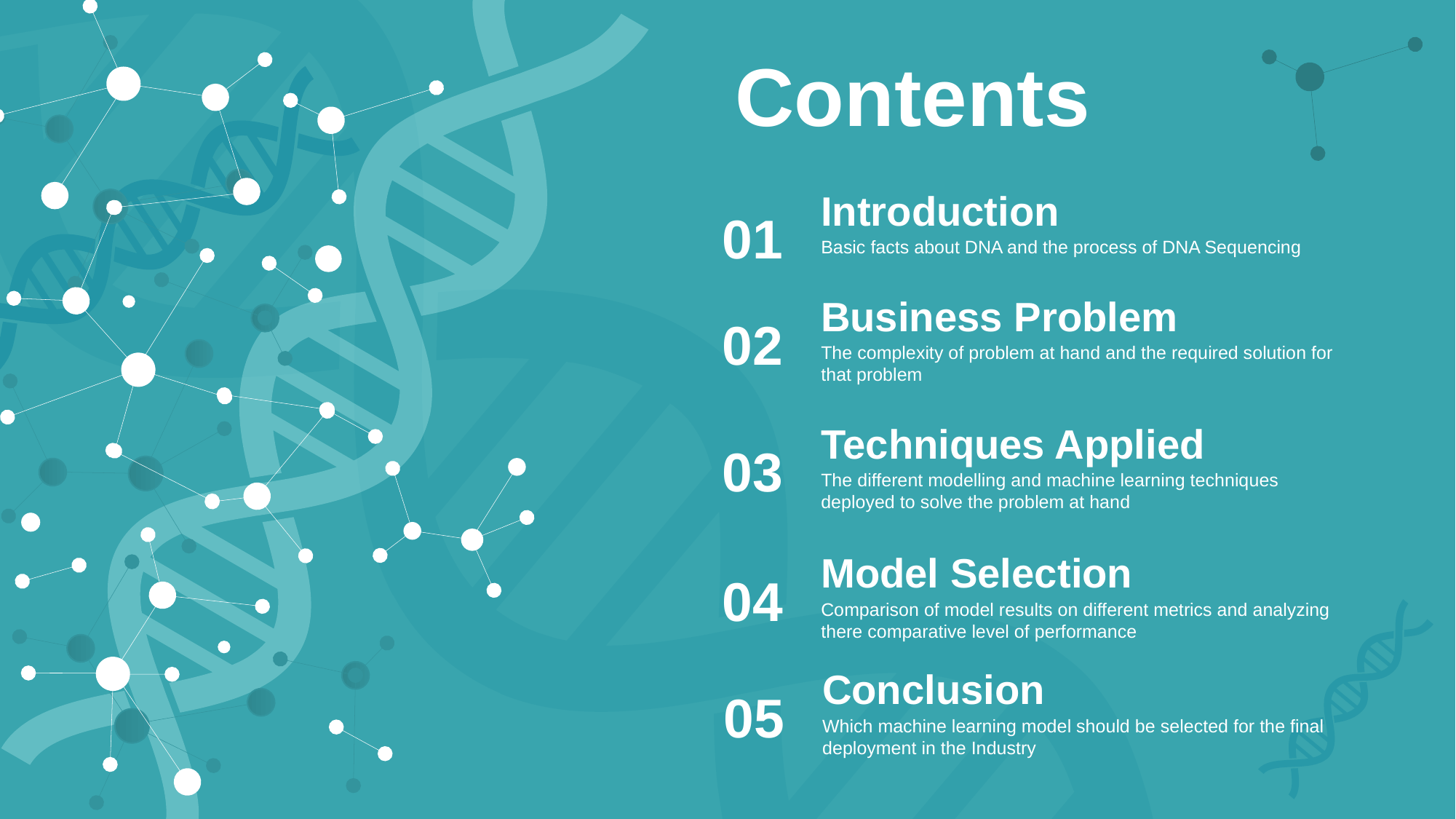

Contents
Introduction
01
Basic facts about DNA and the process of DNA Sequencing
Business Problem
02
The complexity of problem at hand and the required solution for that problem
Techniques Applied
03
The different modelling and machine learning techniques deployed to solve the problem at hand
Model Selection
04
Comparison of model results on different metrics and analyzing there comparative level of performance
Conclusion
05
Which machine learning model should be selected for the final deployment in the Industry